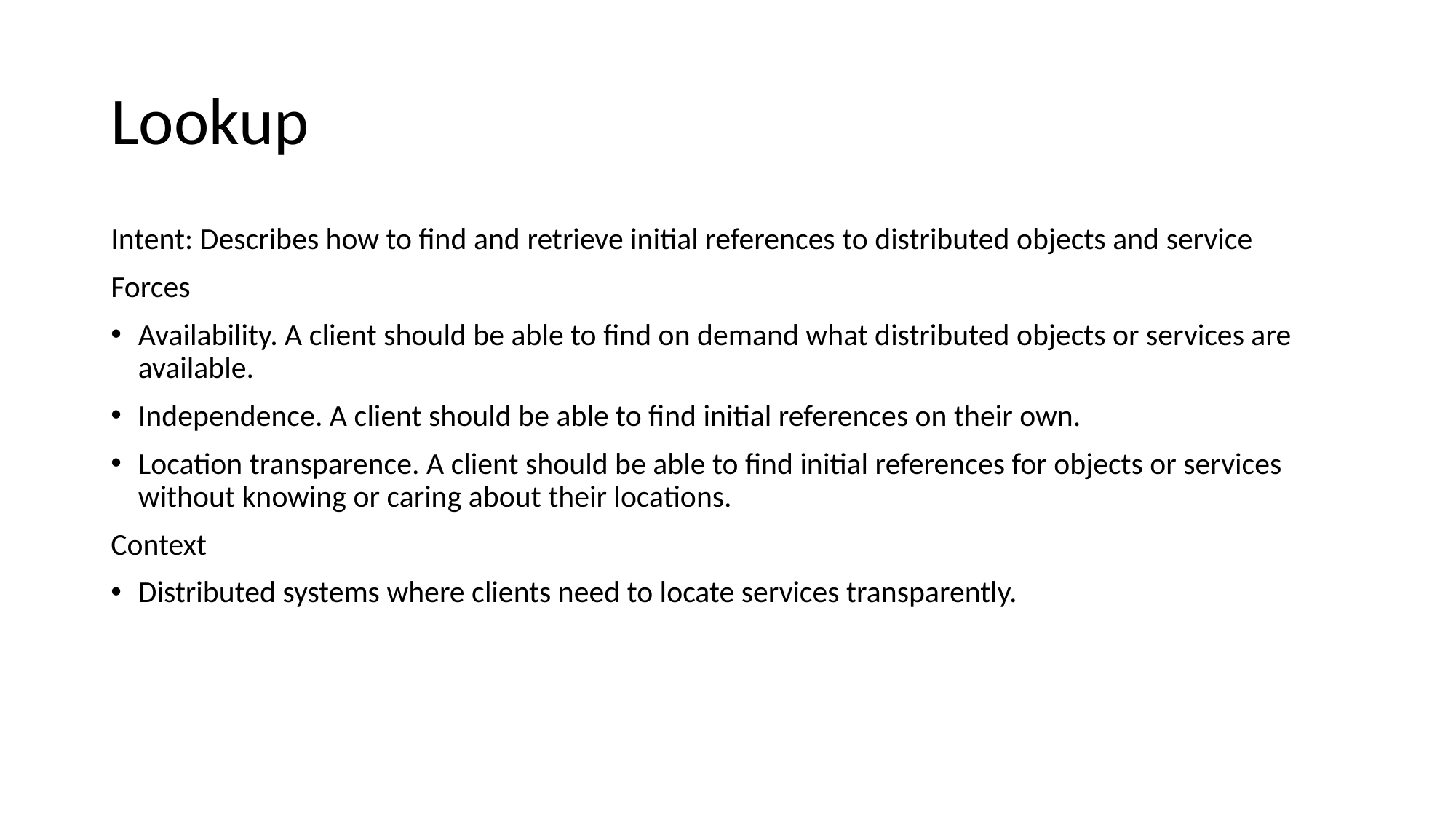

# Lookup
Intent: Describes how to find and retrieve initial references to distributed objects and service
Forces
Availability. A client should be able to find on demand what distributed objects or services are available.
Independence. A client should be able to find initial references on their own.
Location transparence. A client should be able to find initial references for objects or services without knowing or caring about their locations.
Context
Distributed systems where clients need to locate services transparently.